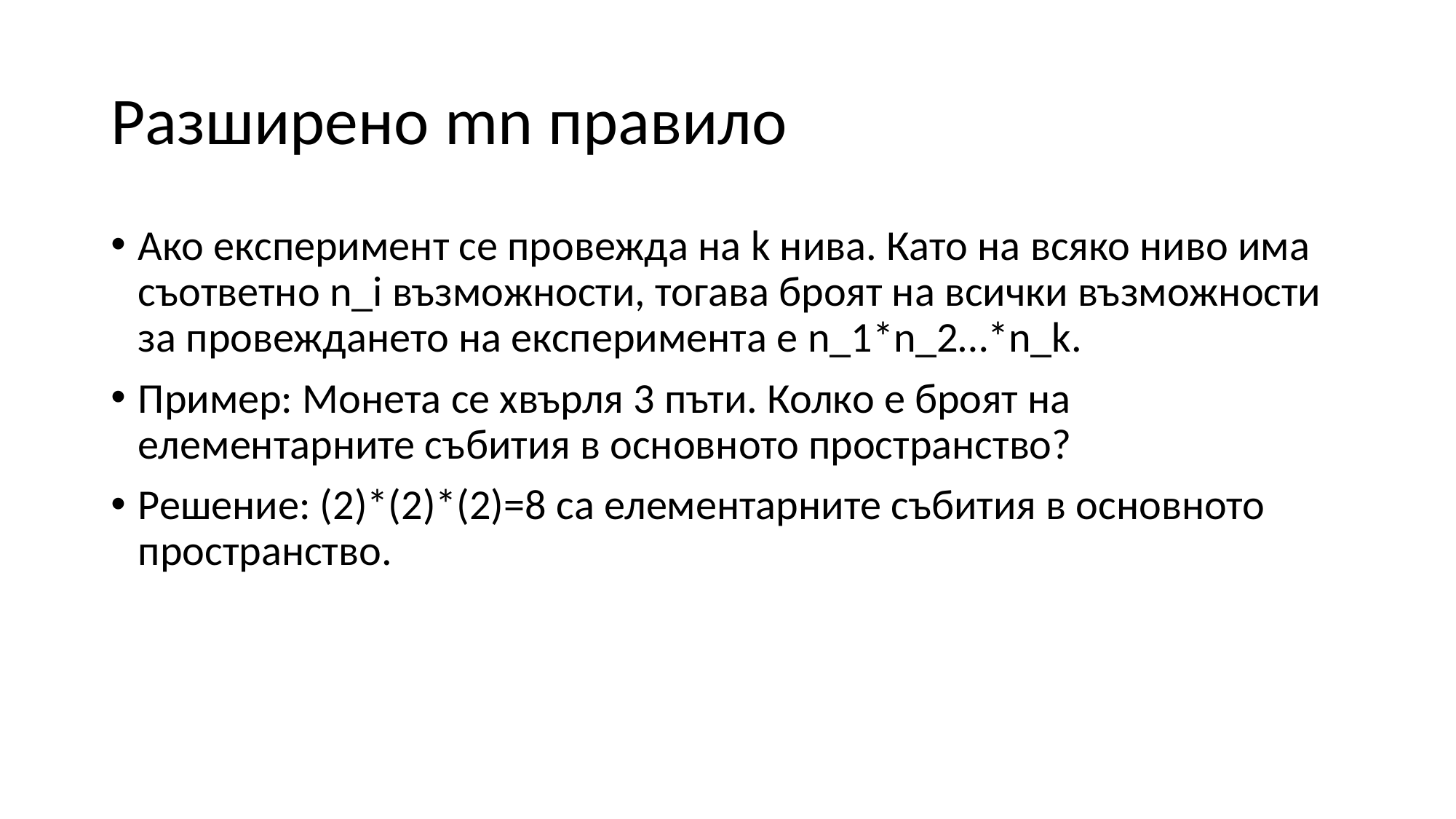

# Разширено mn правило
Ако експеримент се провежда на k нива. Като на всяко ниво има съответно n_i възможности, тогава броят на всички възможности за провеждането на експеримента е n_1*n_2…*n_k.
Пример: Монета се хвърля 3 пъти. Колко е броят на елементарните събития в основното пространство?
Решение: (2)*(2)*(2)=8 са елементарните събития в основното пространство.